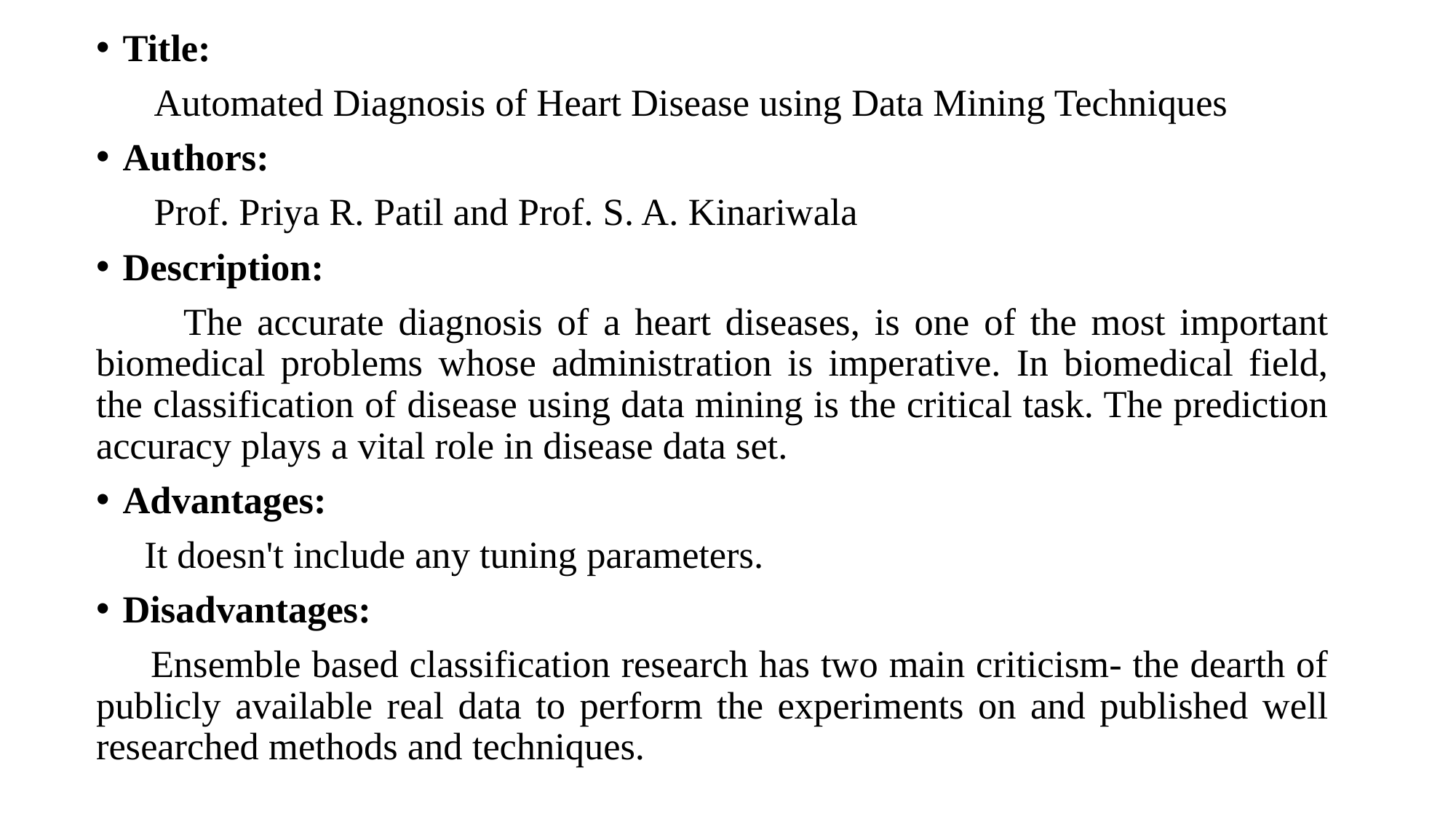

Title:
      Automated Diagnosis of Heart Disease using Data Mining Techniques
Authors:
      Prof. Priya R. Patil and Prof. S. A. Kinariwala
Description:
      The accurate diagnosis of a heart diseases, is one of the most important biomedical problems whose administration is imperative. In biomedical field, the classification of disease using data mining is the critical task. The prediction accuracy plays a vital role in disease data set.
Advantages:
     It doesn't include any tuning parameters.
Disadvantages:
     Ensemble based classification research has two main criticism- the dearth of publicly available real data to perform the experiments on and published well researched methods and techniques.